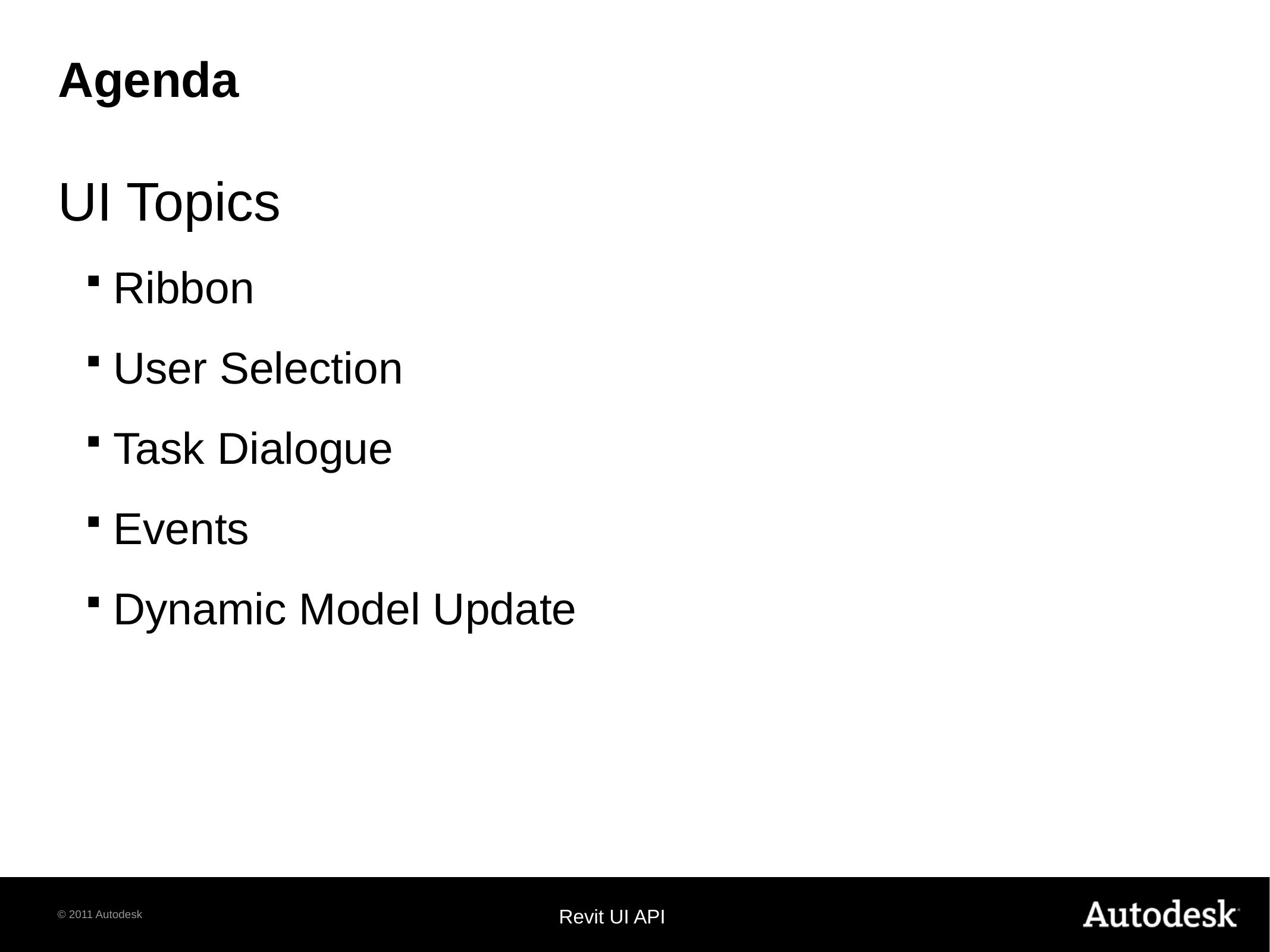

# Agenda
UI Topics
Ribbon
User Selection
Task Dialogue
Events
Dynamic Model Update